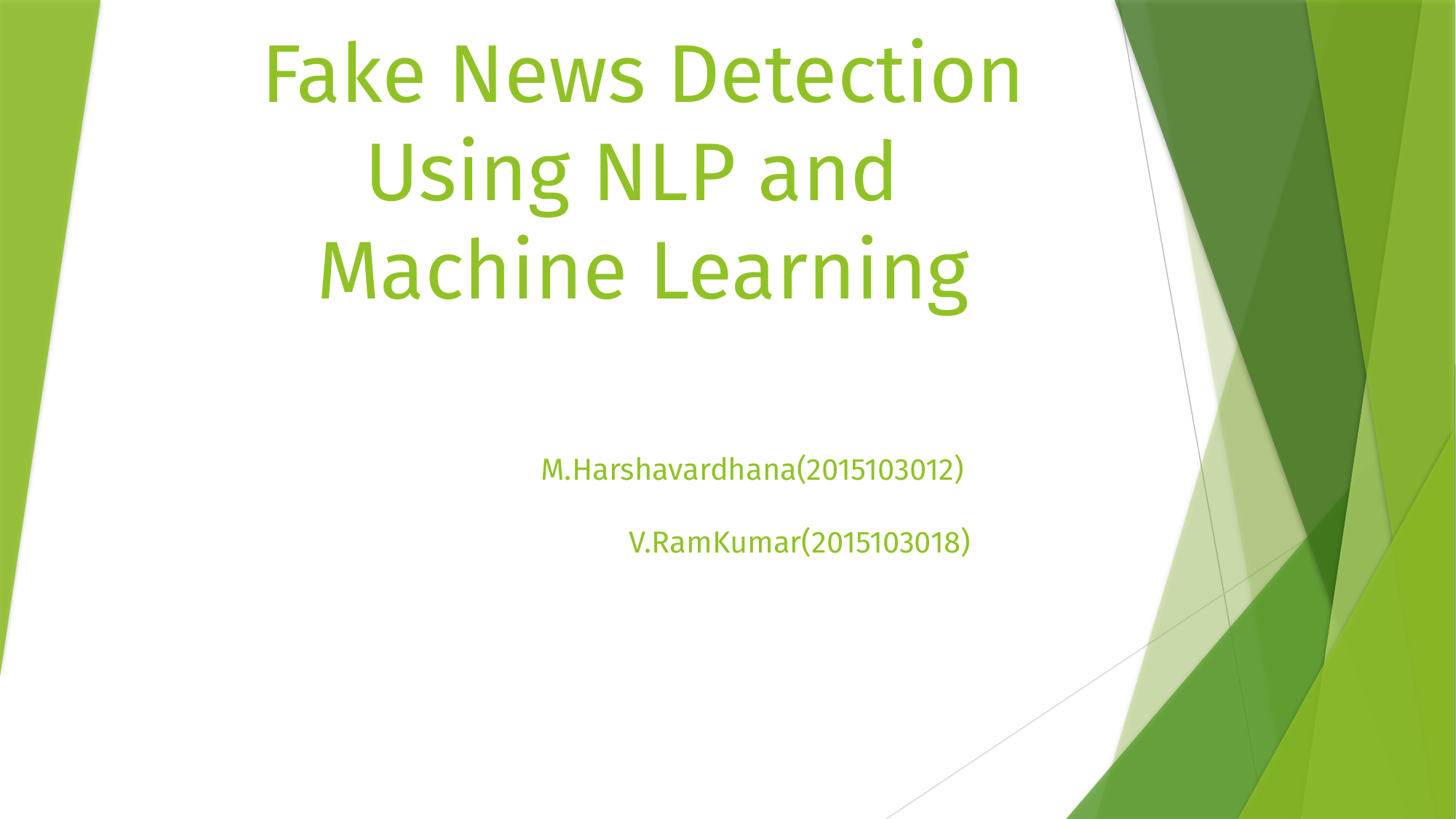

# Fake News Detection Using NLP and Machine Learning M.Harshavardhana(2015103012) V.RamKumar(2015103018)